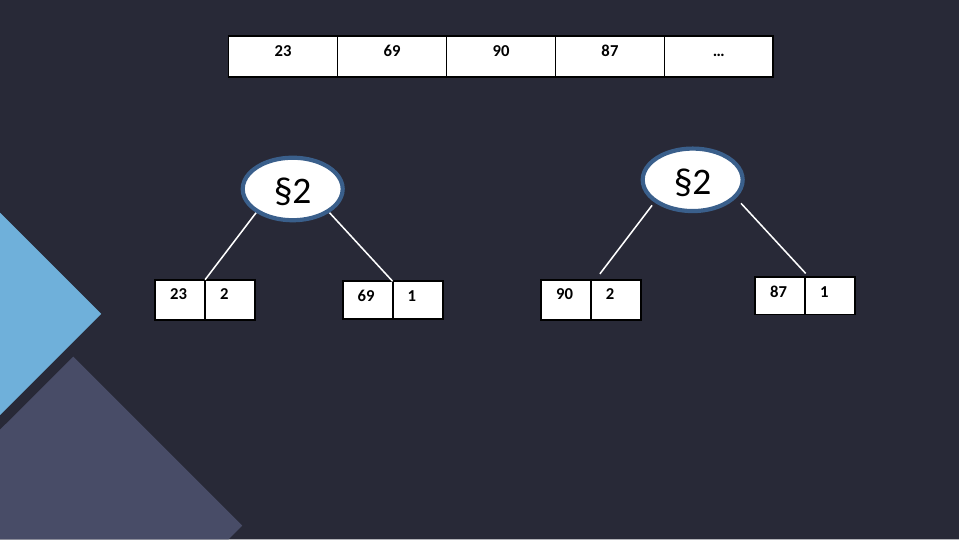

| 23 | 69 | 90 | 87 | … |
| --- | --- | --- | --- | --- |
§2
§2

| 87 | 1 |
| --- | --- |
| 23 | 2 |
| --- | --- |
| 90 | 2 |
| --- | --- |
| 69 | 1 |
| --- | --- |